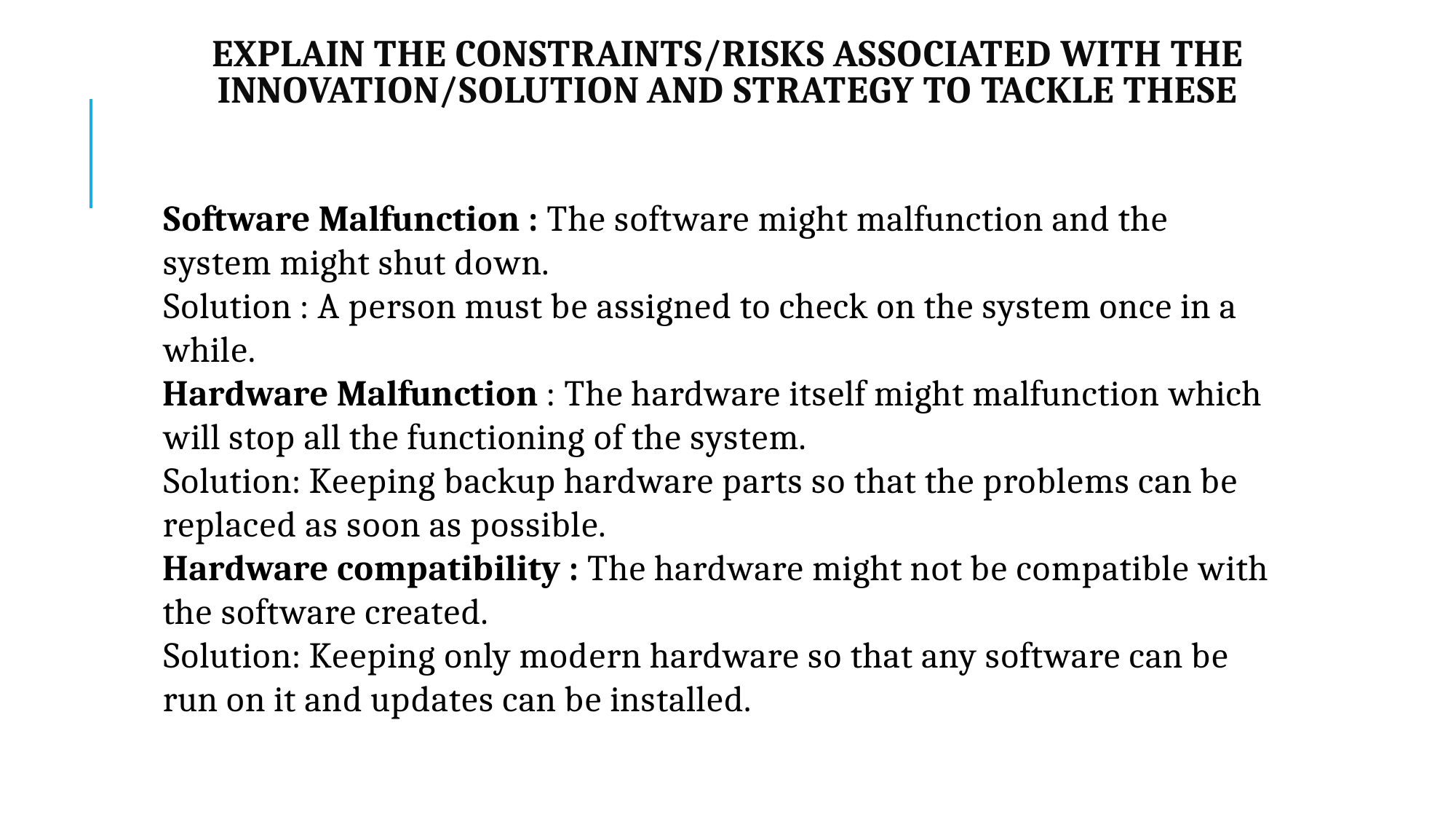

# EXPLAIN THE CONSTRAINTS/RISKS ASSOCIATED WITH THE INNOVATION/SOLUTION AND STRATEGY TO TACKLE THESE
Software Malfunction : The software might malfunction and the system might shut down.
Solution : A person must be assigned to check on the system once in a while.
Hardware Malfunction : The hardware itself might malfunction which will stop all the functioning of the system.
Solution: Keeping backup hardware parts so that the problems can be replaced as soon as possible.
Hardware compatibility : The hardware might not be compatible with the software created.
Solution: Keeping only modern hardware so that any software can be run on it and updates can be installed.